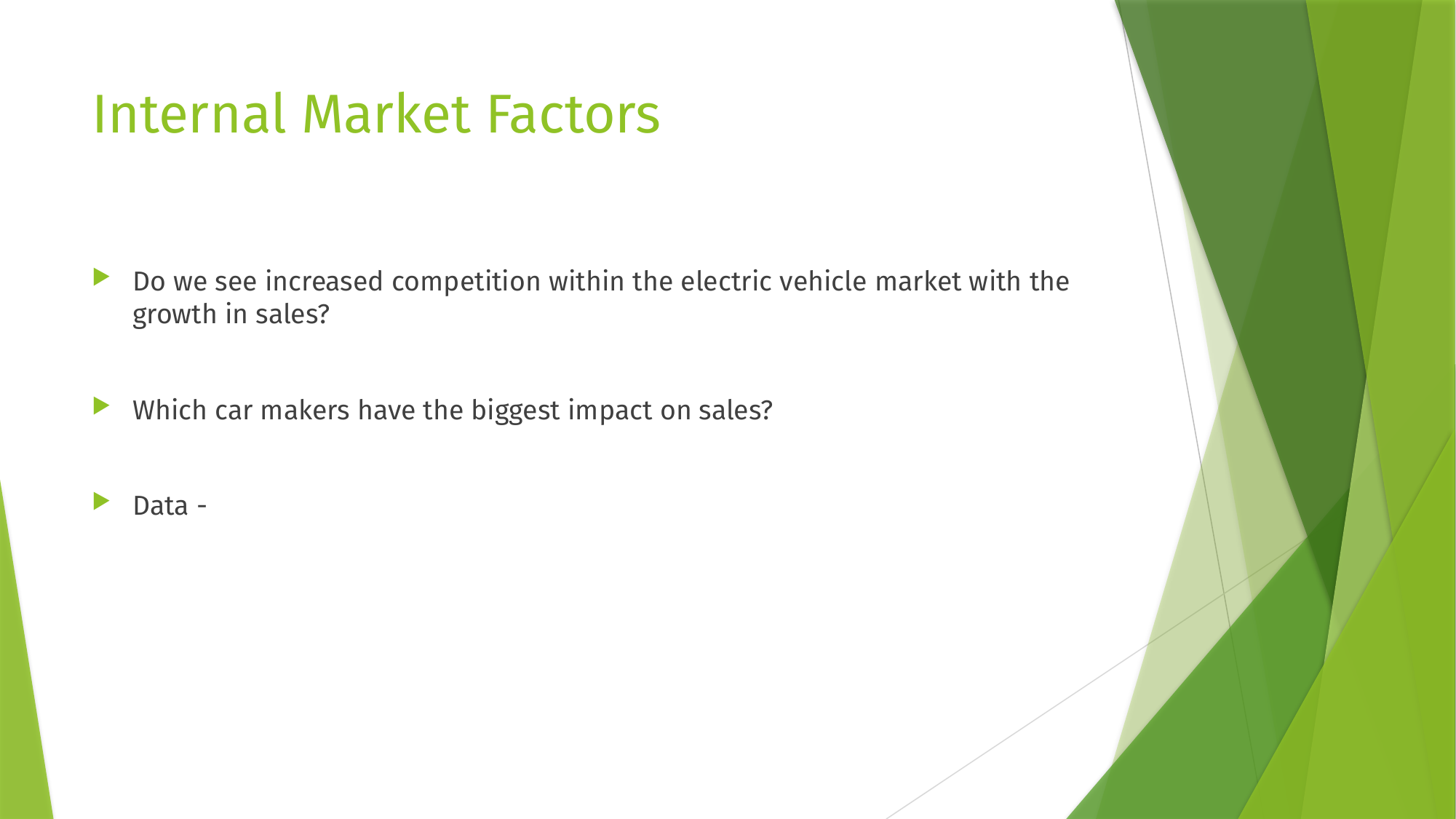

# Internal Market Factors
Do we see increased competition within the electric vehicle market with the growth in sales?

Which car makers have the biggest impact on sales?

Data -